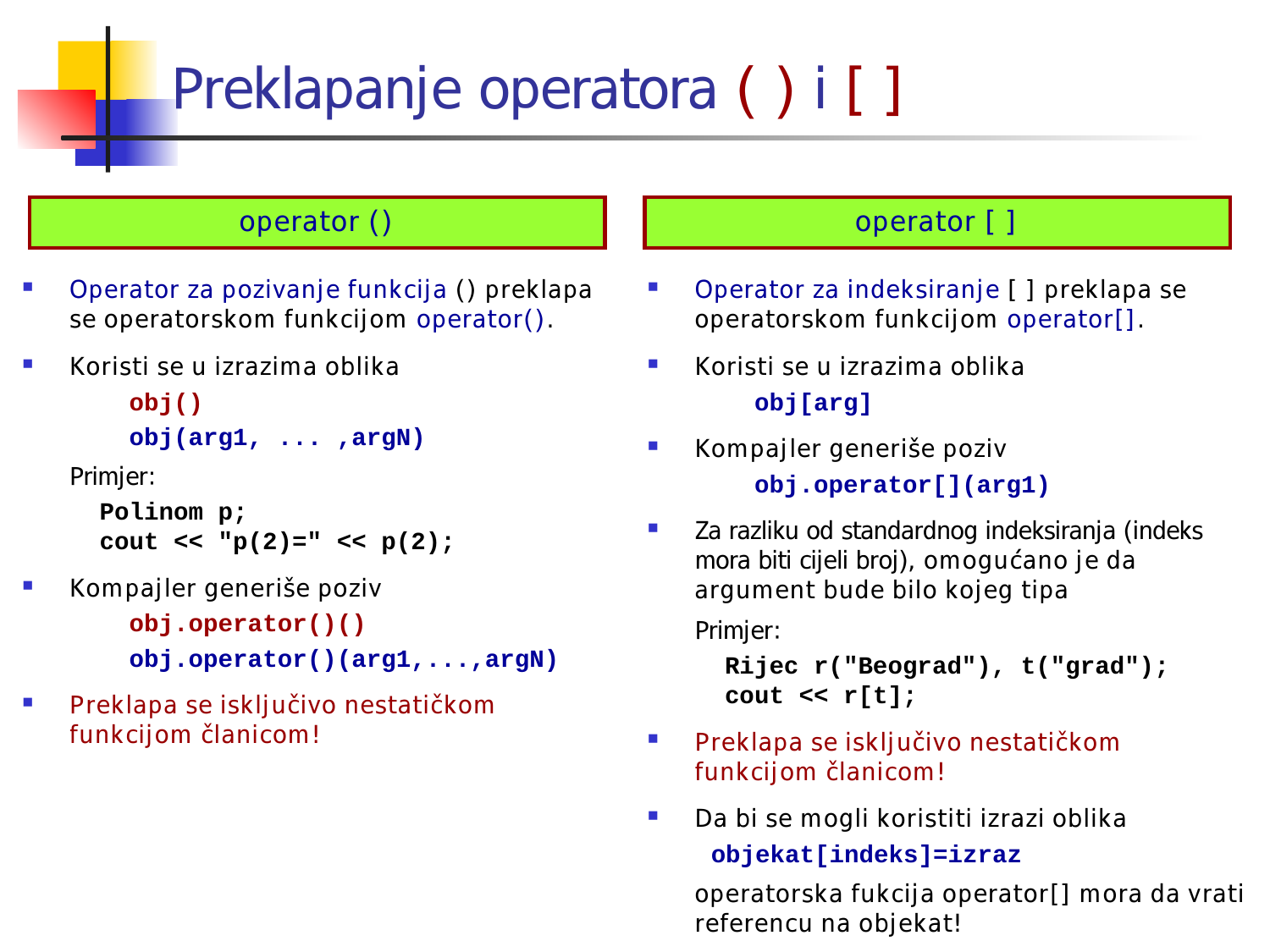

Preklapanje operatora ( ) i [ ]
operator ()
operator [ ]
Operator za pozivanje funkcija () preklapa se operatorskom funkcijom operator().
Koristi se u izrazima oblika
	    obj()
	    obj(arg1, ... ,argN)
	Primjer:
	  Polinom p;
	  cout << "p(2)=" << p(2);
Kompajler generiše poziv
	    obj.operator()()
	    obj.operator()(arg1,...,argN)
Preklapa se isključivo nestatičkom funkcijom članicom!

Operator za indeksiranje [ ] preklapa se operatorskom funkcijom operator[].
Koristi se u izrazima oblika
	    obj[arg]
Kompajler generiše poziv
	    obj.operator[](arg1)
Za razliku od standardnog indeksiranja (indeks mora biti cijeli broj), omogućano je da argument bude bilo kojeg tipa
	Primjer:
	  Rijec r("Beograd"), t("grad");
	  cout << r[t];
Preklapa se isključivo nestatičkom funkcijom članicom!
Da bi se mogli koristiti izrazi oblika
objekat[indeks]=izraz
	operatorska fukcija operator[] mora da vrati referencu na objekat!